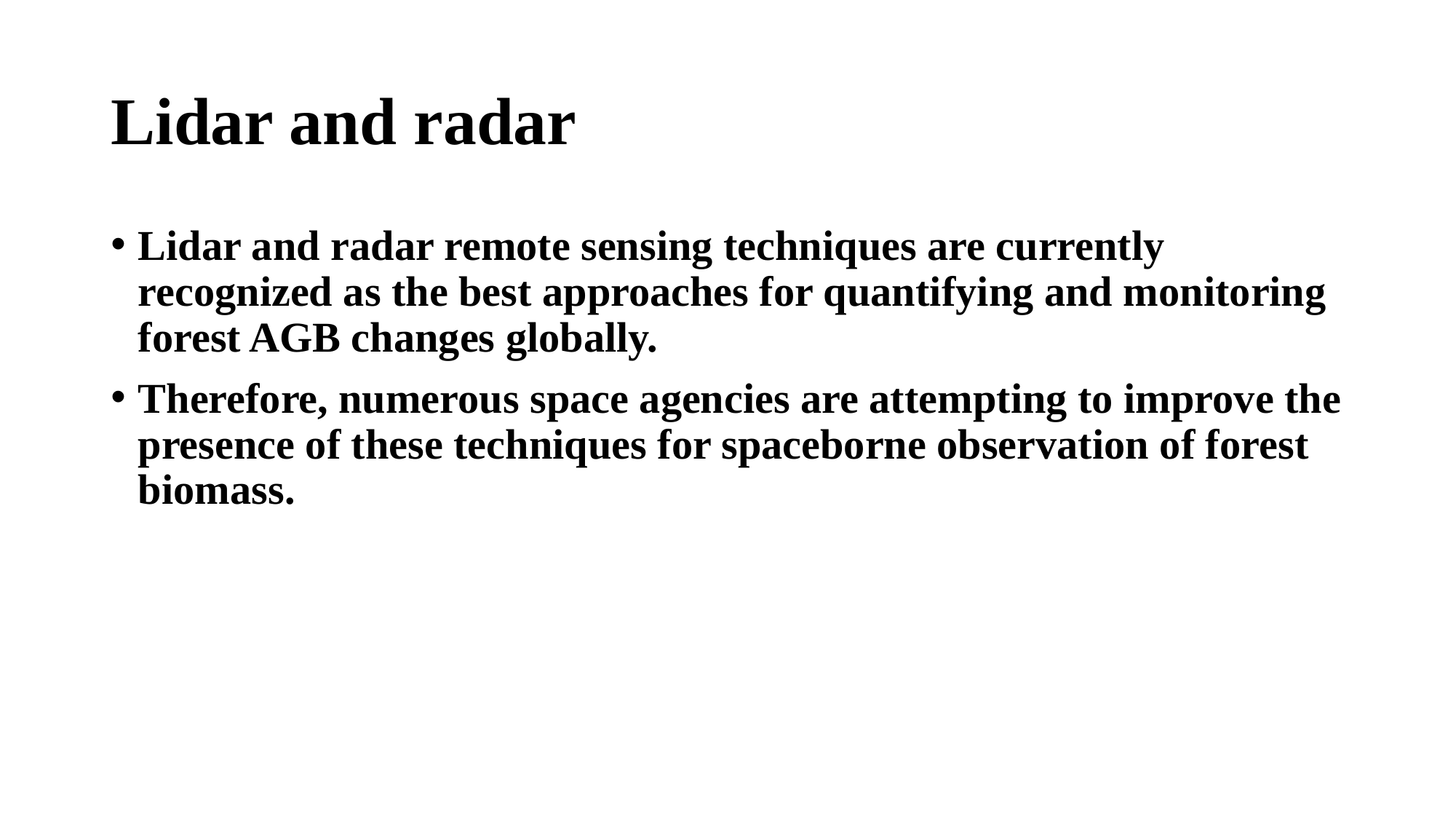

# Lidar and radar
Lidar and radar remote sensing techniques are currently recognized as the best approaches for quantifying and monitoring forest AGB changes globally.
Therefore, numerous space agencies are attempting to improve the presence of these techniques for spaceborne observation of forest biomass.